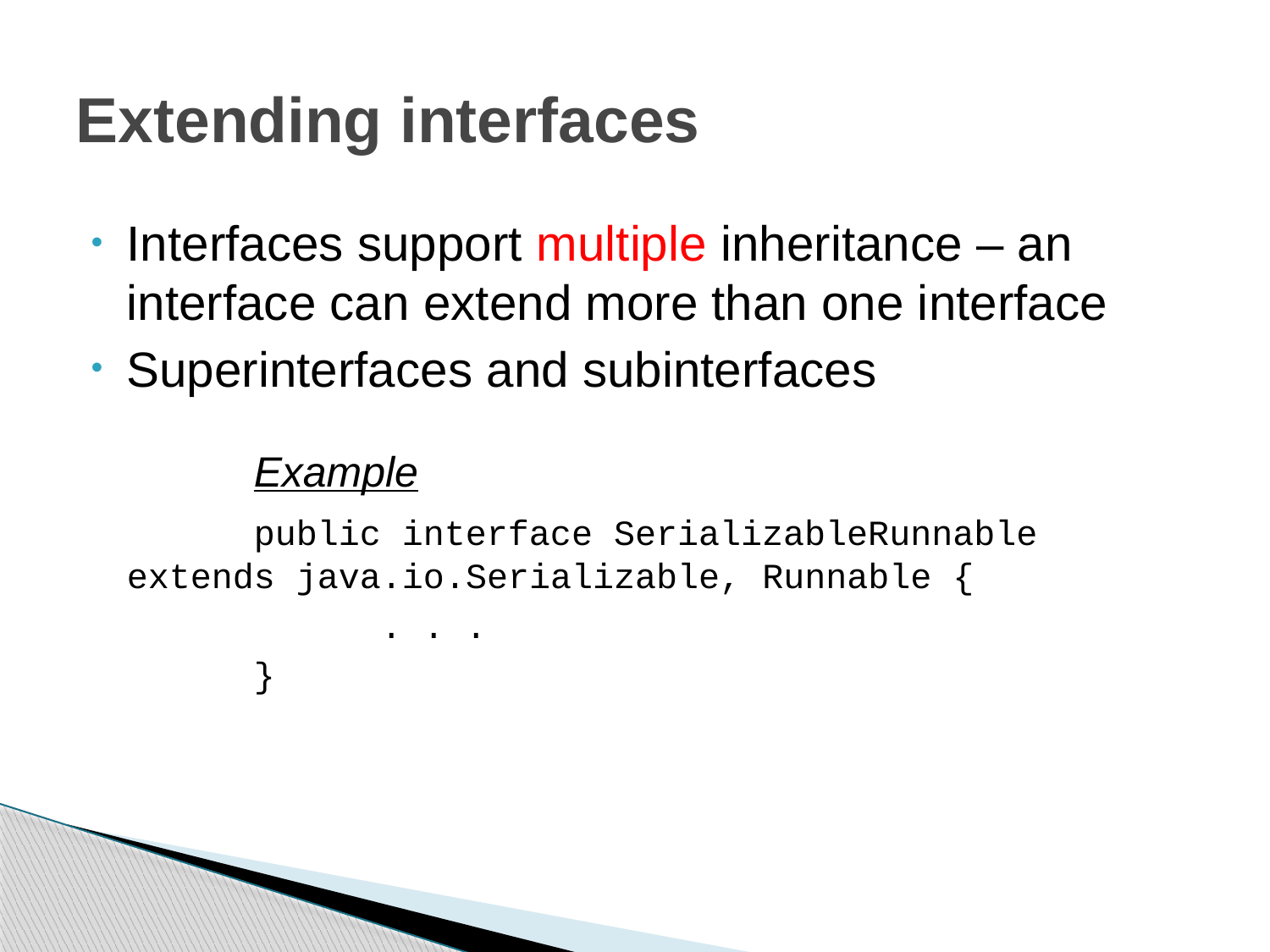

# Extending interfaces
Interfaces support multiple inheritance – an interface can extend more than one interface
Superinterfaces and subinterfaces

		Example
		public interface SerializableRunnable extends java.io.Serializable, Runnable {
			. . .
		}